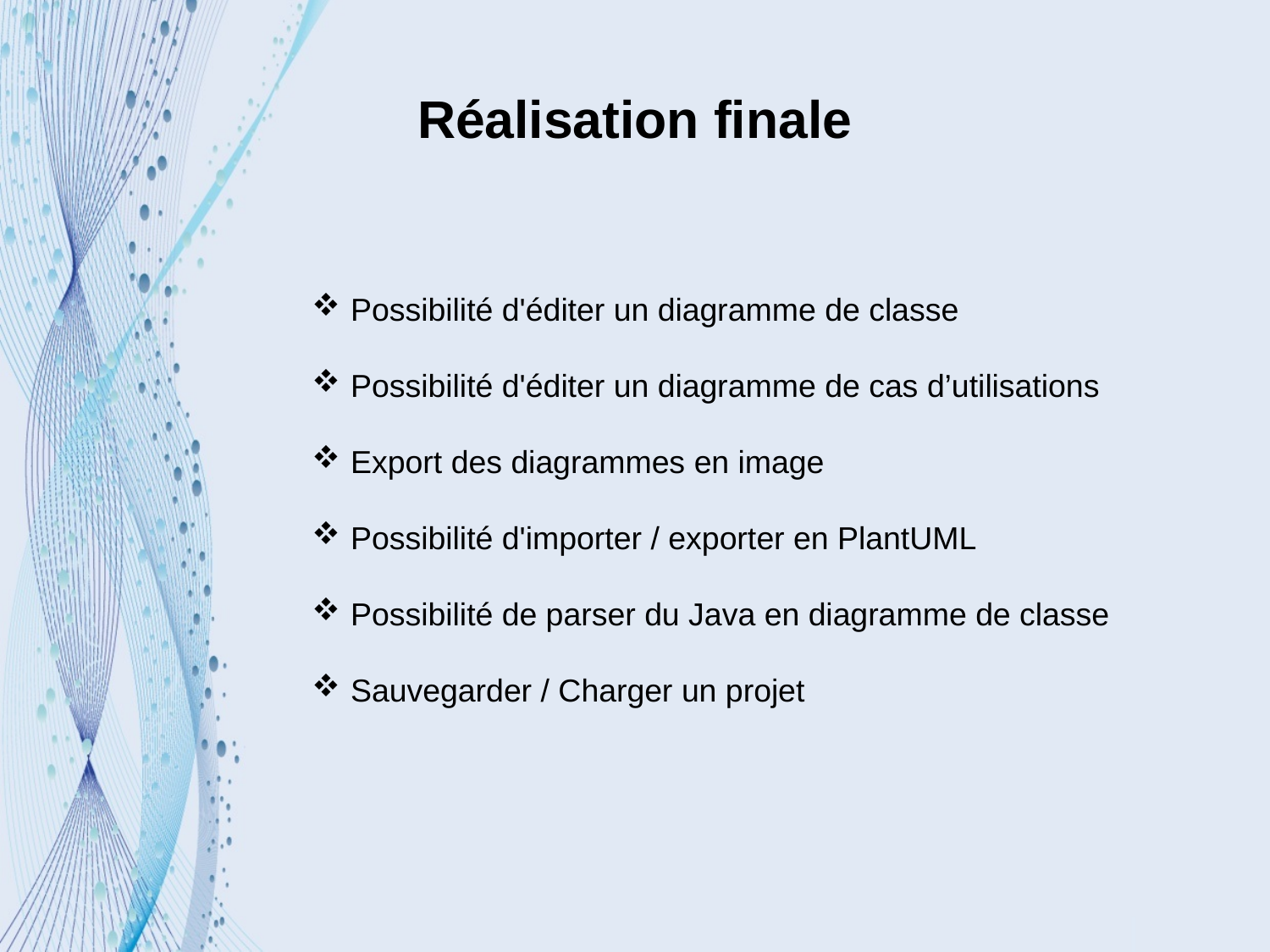

# Réalisation finale
 Possibilité d'éditer un diagramme de classe

 Possibilité d'éditer un diagramme de cas d’utilisations

 Export des diagrammes en image

 Possibilité d'importer / exporter en PlantUML

 Possibilité de parser du Java en diagramme de classe

 Sauvegarder / Charger un projet